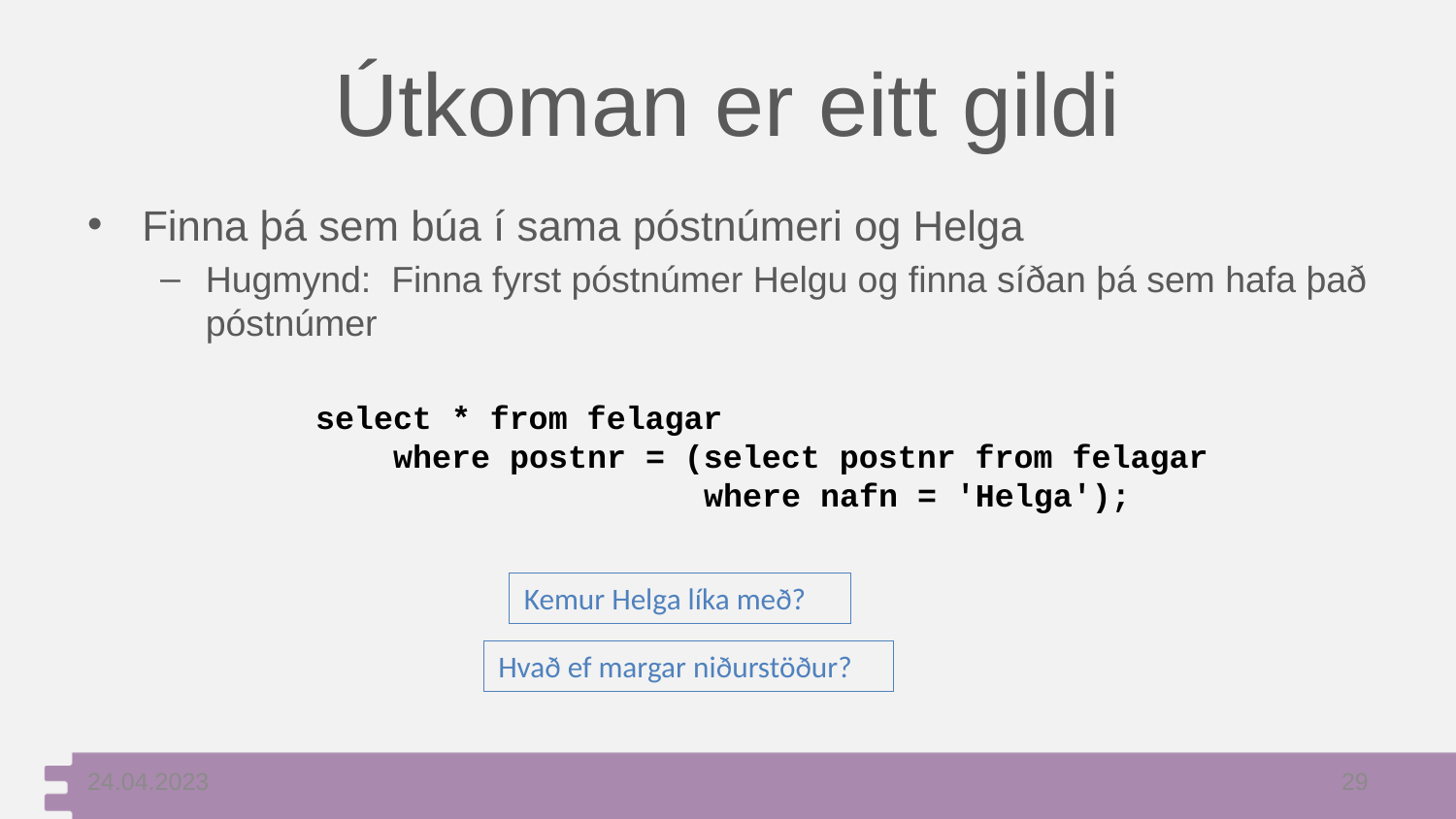

# Útkoman er eitt gildi
Finna þá sem búa í sama póstnúmeri og Helga
Hugmynd:  Finna fyrst póstnúmer Helgu og finna síðan þá sem hafa það póstnúmer
select * from felagar
    where postnr = (select postnr from felagar
                    where nafn = 'Helga');
Kemur Helga líka með?
Hvað ef margar niðurstöður?
24.04.2023
29